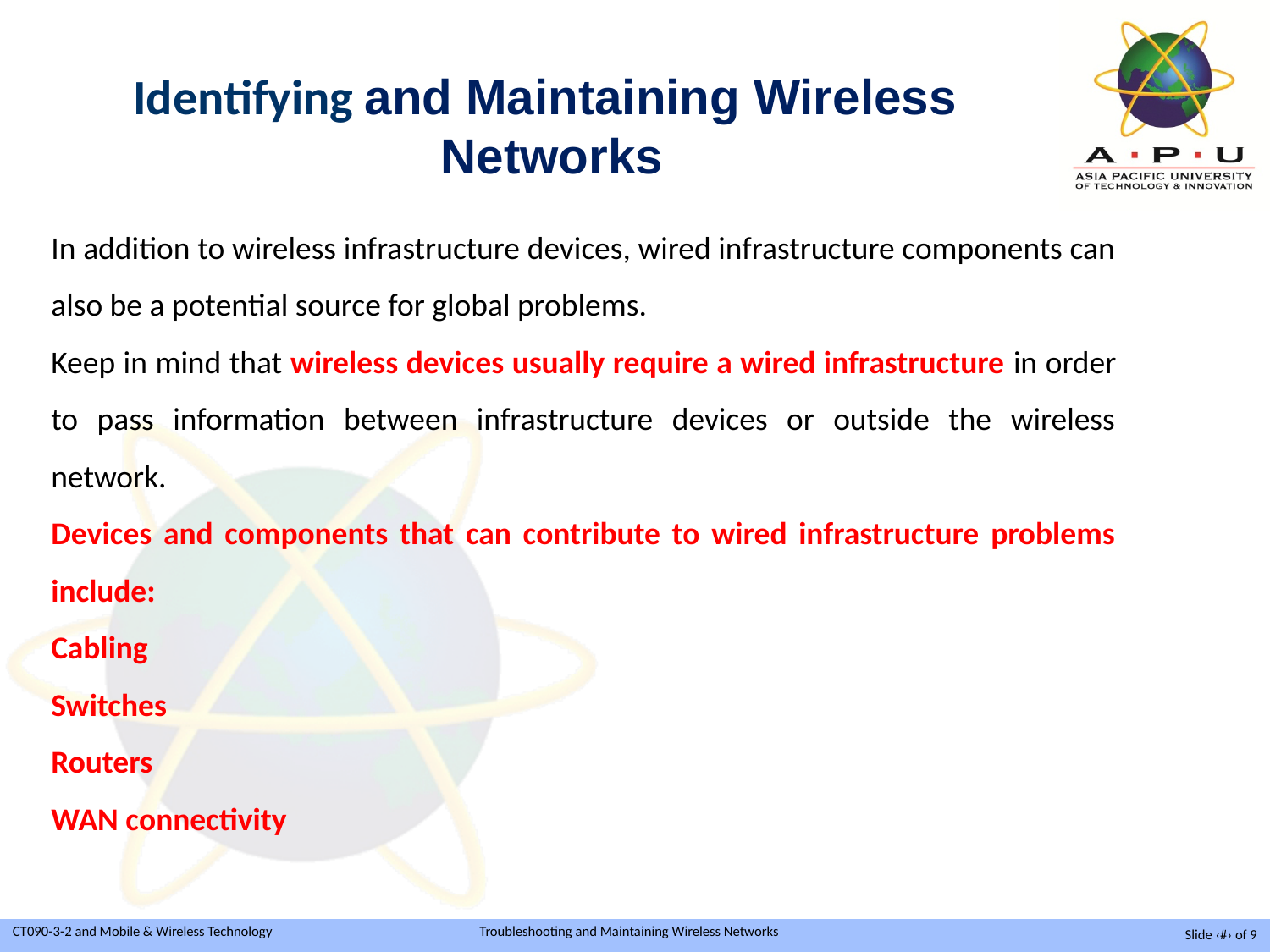

Identifying and Maintaining Wireless
Networks

In addition to wireless infrastructure devices, wired infrastructure components can also be a potential source for global problems.
Keep in mind that wireless devices usually require a wired infrastructure in order to pass information between infrastructure devices or outside the wireless network.
Devices and components that can contribute to wired infrastructure problems include:
Cabling
Switches
Routers
WAN connectivity
Slide ‹#› of 9